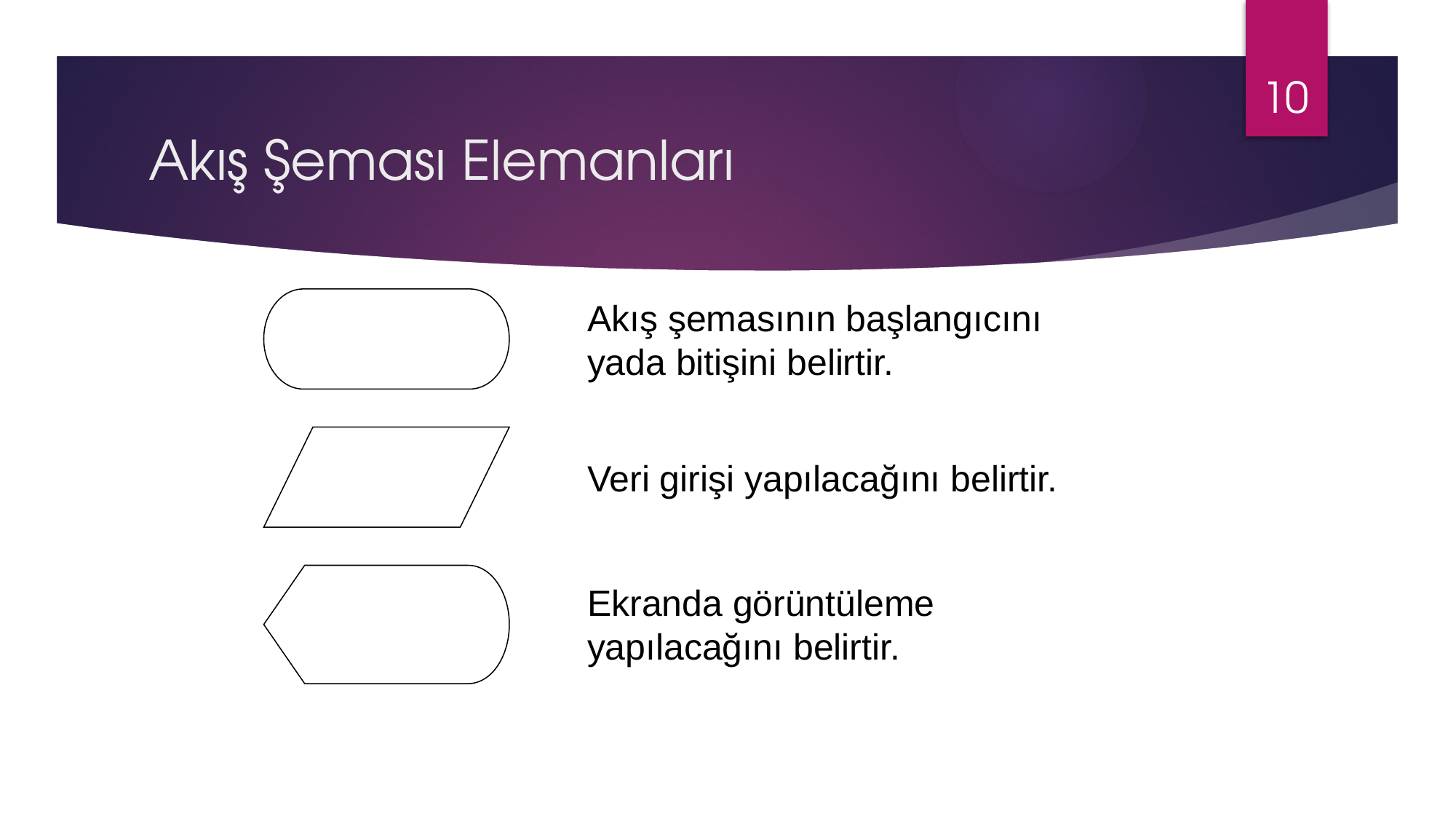

10
# Akış Şeması Elemanları

Akış şemasının başlangıcını yada bitişini belirtir.

Veri girişi yapılacağını belirtir.

Ekranda görüntüleme yapılacağını belirtir.